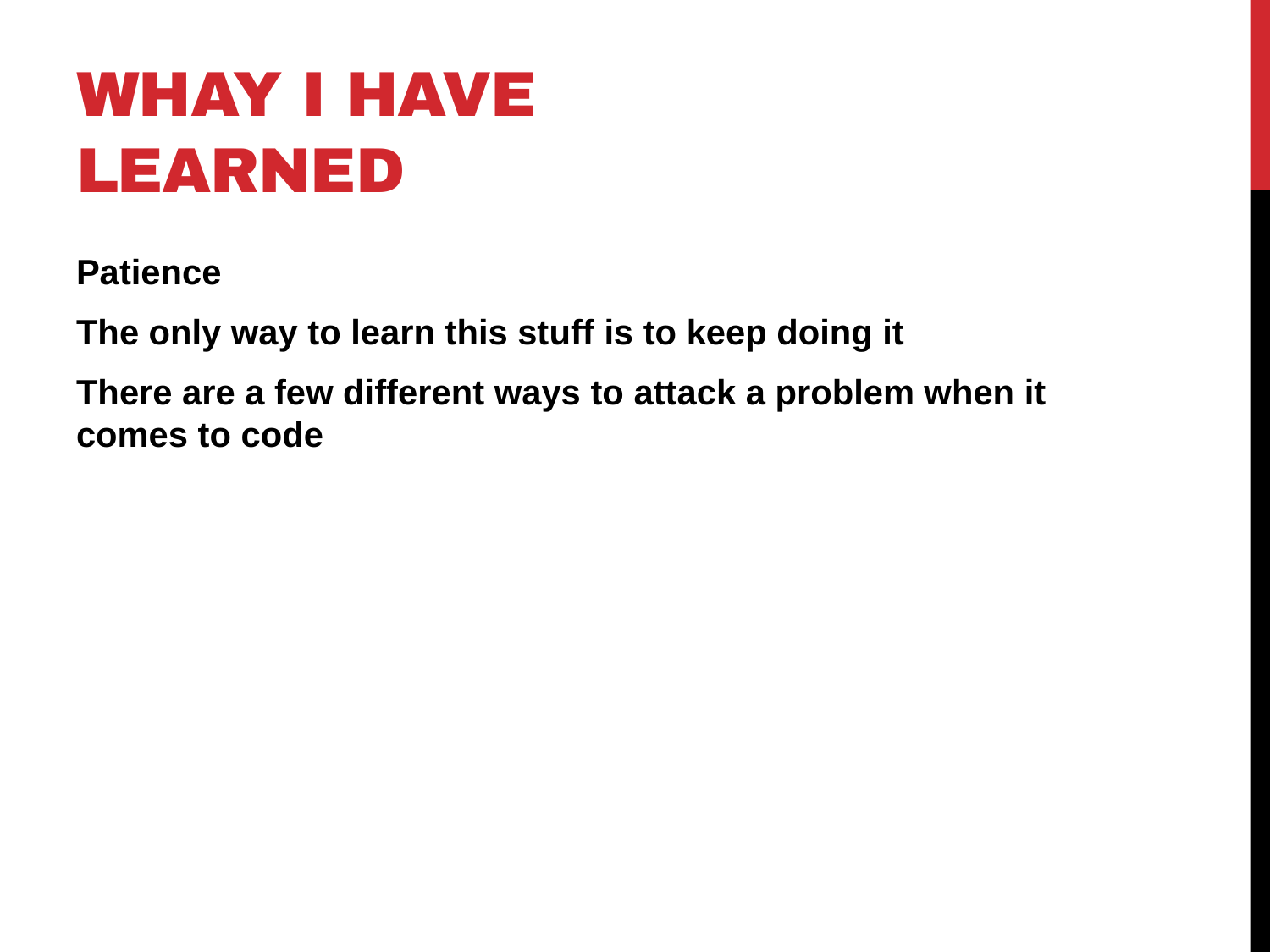

# WHAY I HAVE LEARNED
Patience
The only way to learn this stuff is to keep doing it
There are a few different ways to attack a problem when it comes to code